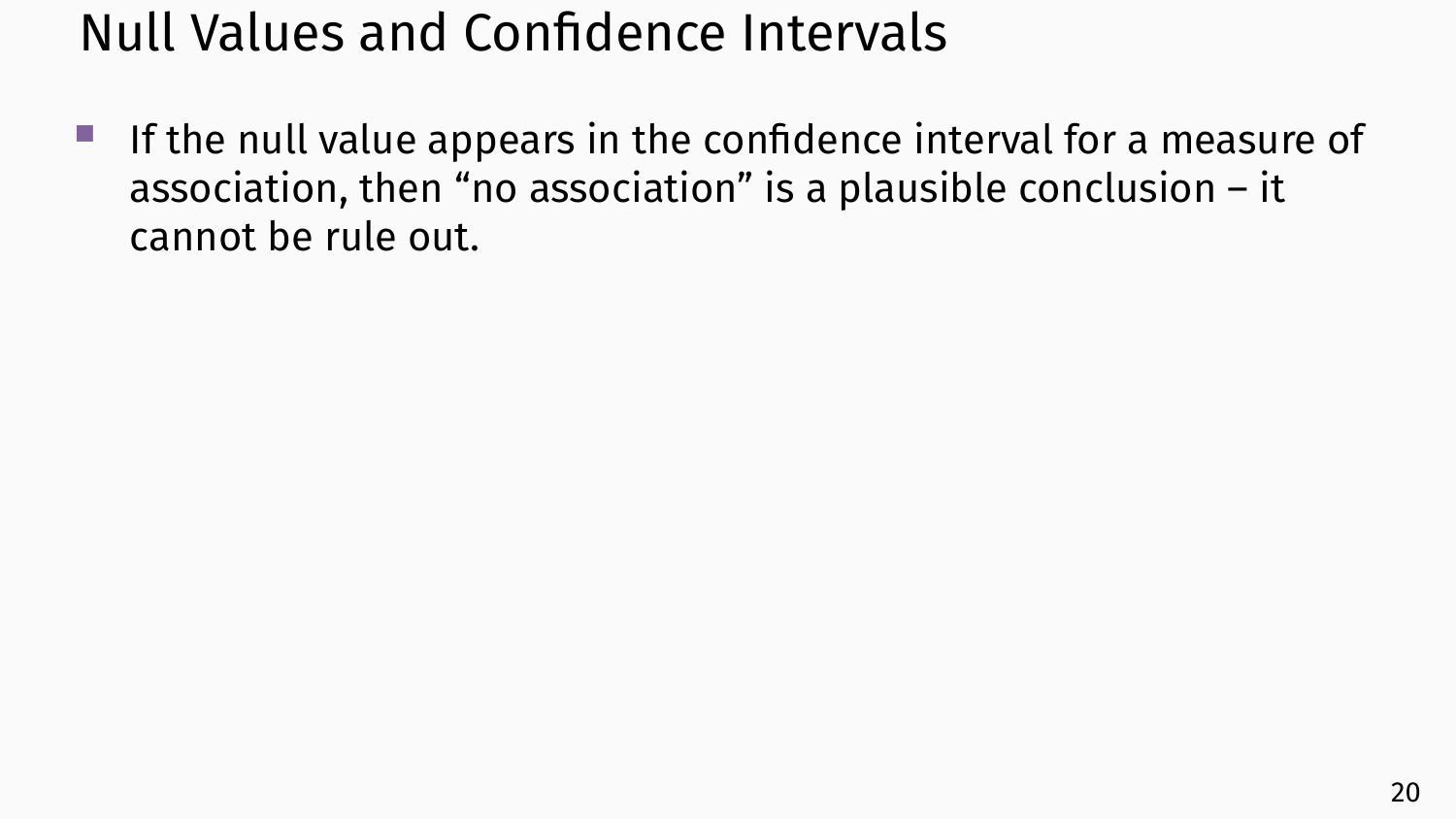

# Null Values and Confidence Intervals
If the null value appears in the confidence interval for a measure of association, then “no association” is a plausible conclusion – it cannot be rule out.

20